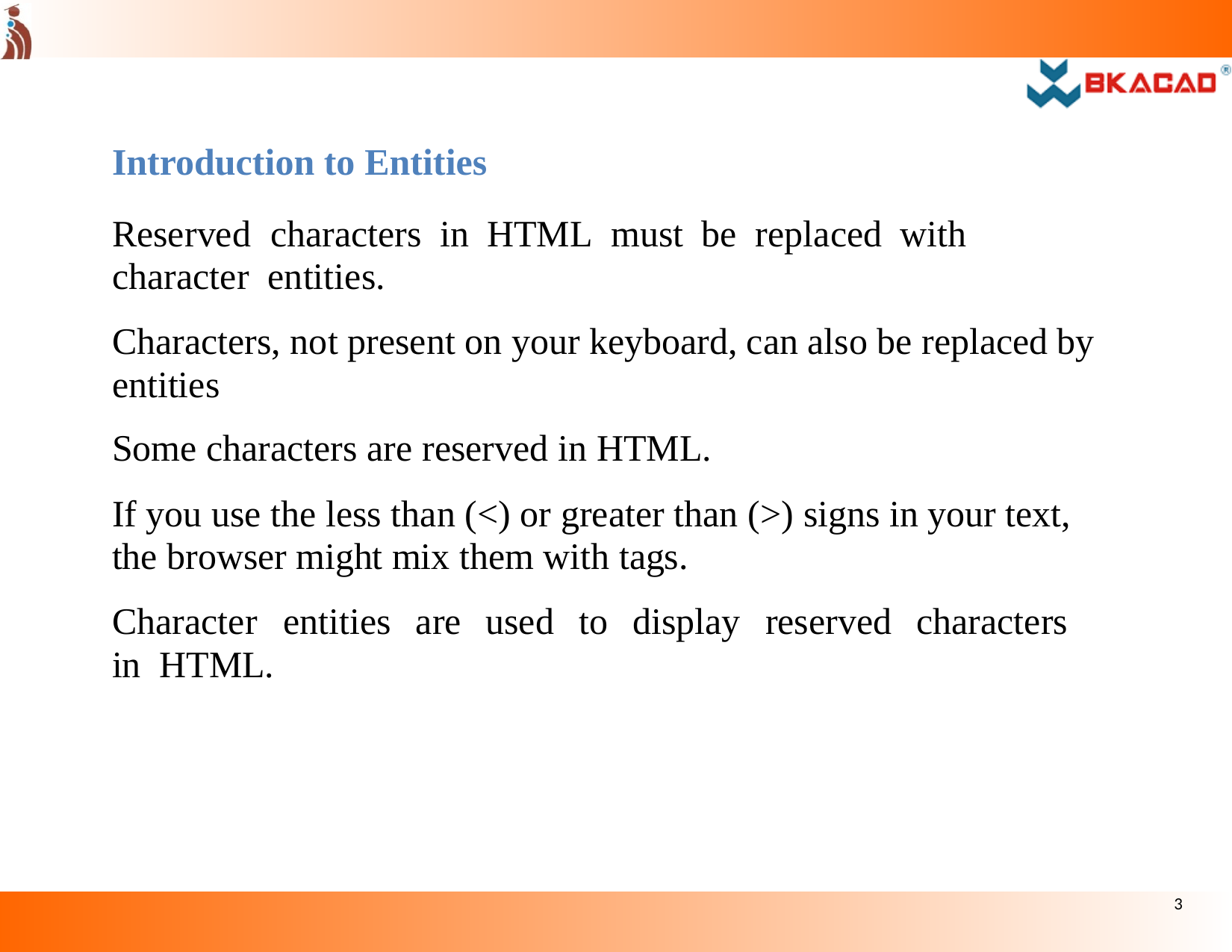

Introduction to Entities
Reserved	characters	in	HTML	must	be	replaced	with	character  entities.
Characters, not present on your keyboard, can also be replaced by  entities
Some characters are reserved in HTML.
If you use the less than (<) or greater than (>) signs in your text,  the browser might mix them with tags.
Character	entities	are	used	to	display	reserved	characters	in  HTML.
3